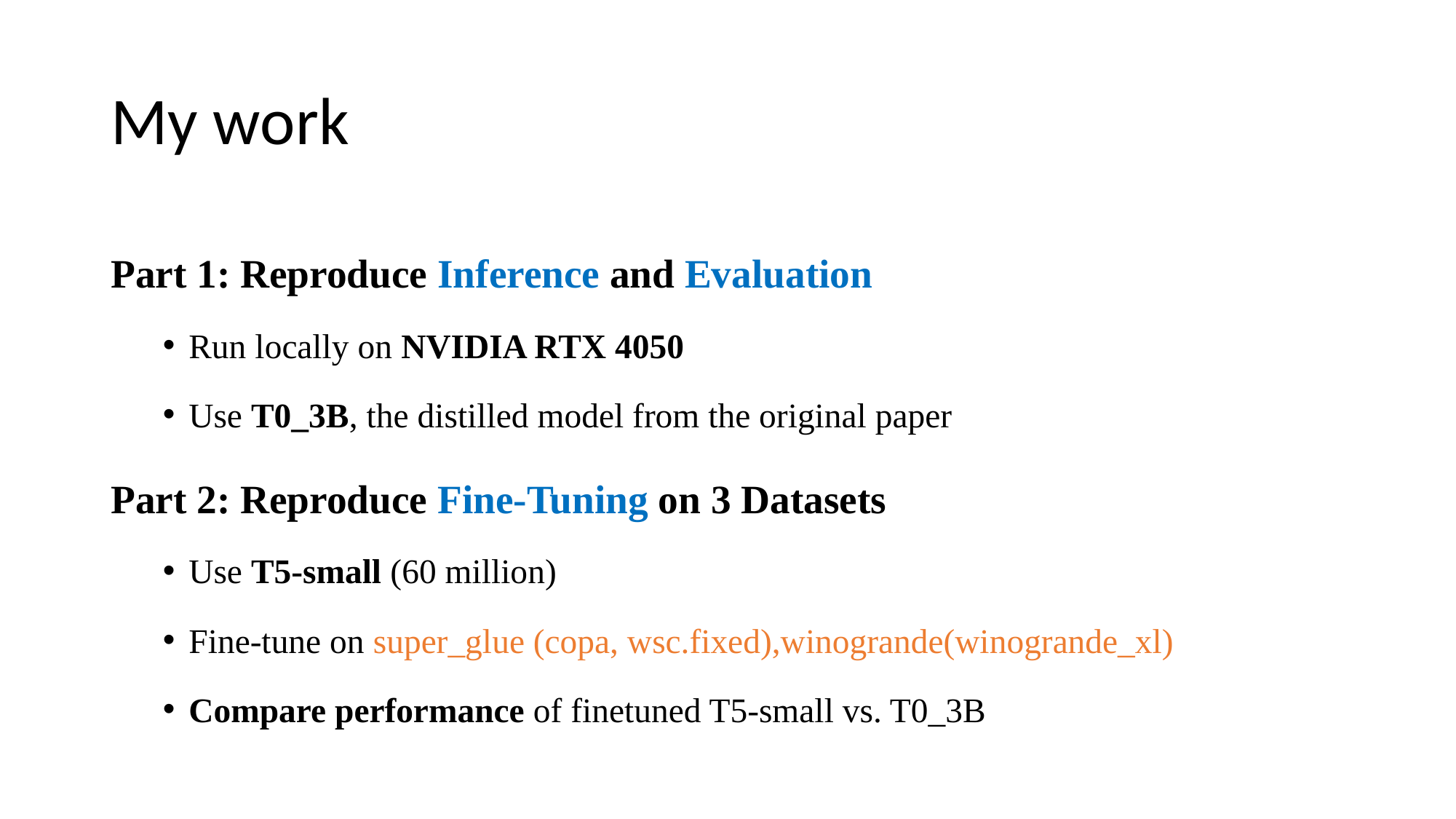

# My work
Part 1: Reproduce Inference and Evaluation
Run locally on NVIDIA RTX 4050
Use T0_3B, the distilled model from the original paper
Part 2: Reproduce Fine-Tuning on 3 Datasets
Use T5-small (60 million)
Fine-tune on super_glue (copa, wsc.fixed),winogrande(winogrande_xl)
Compare performance of finetuned T5-small vs. T0_3B